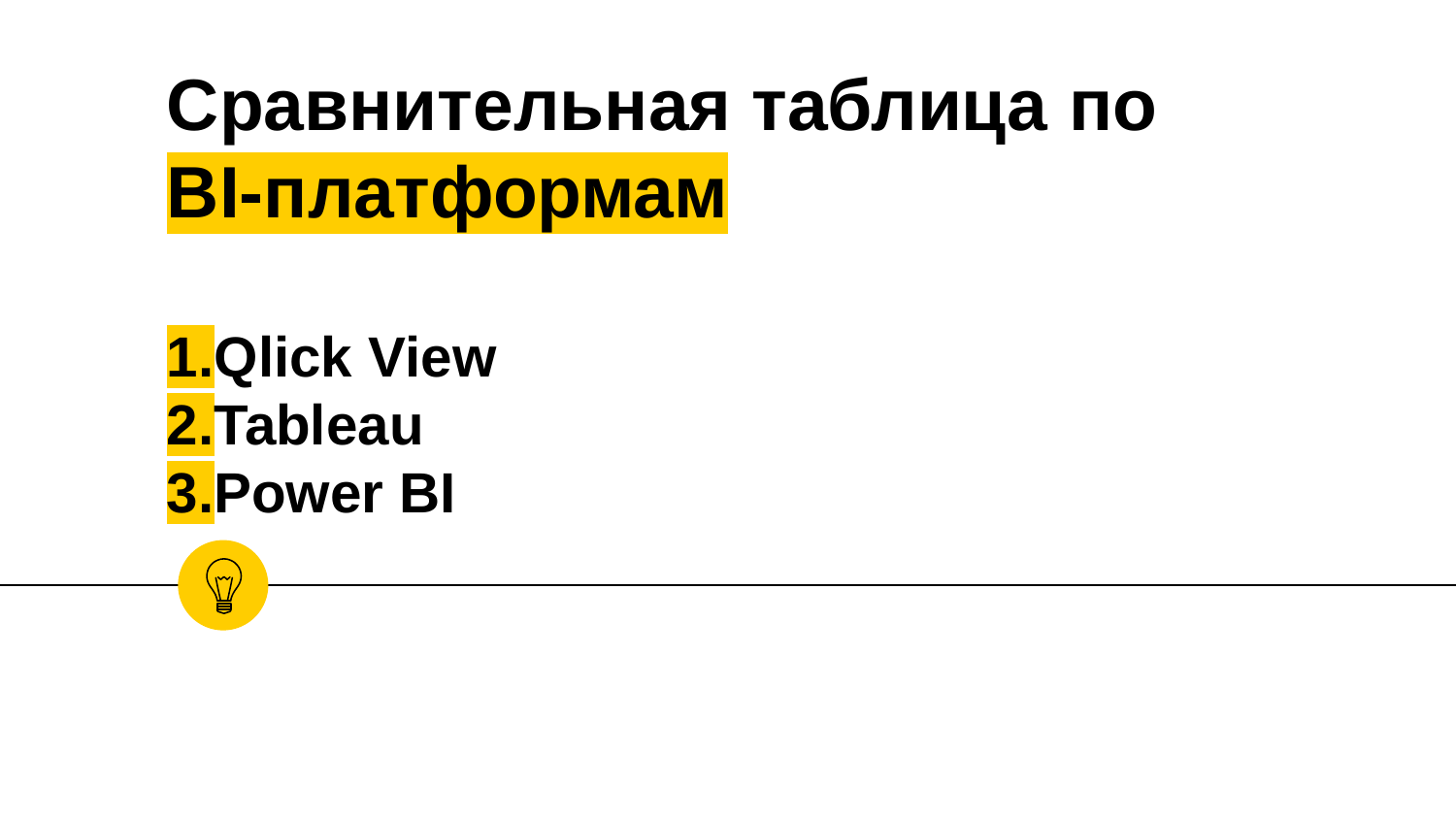

# Сравнительная таблица по BI-платформам 1.Qlick View 2.Tableau 3.Power BI